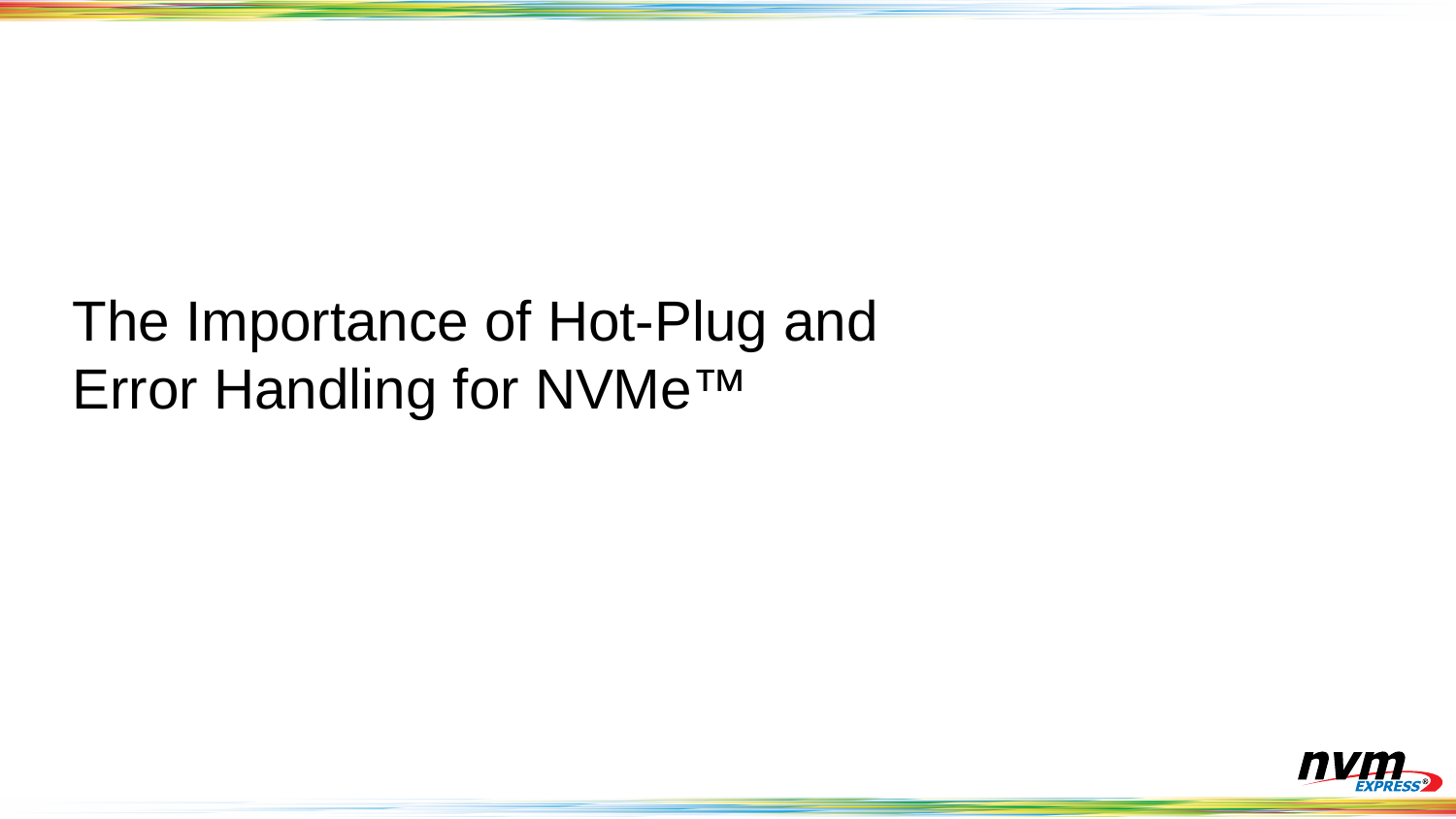

# The Importance of Hot-Plug and Error Handling for NVMe™